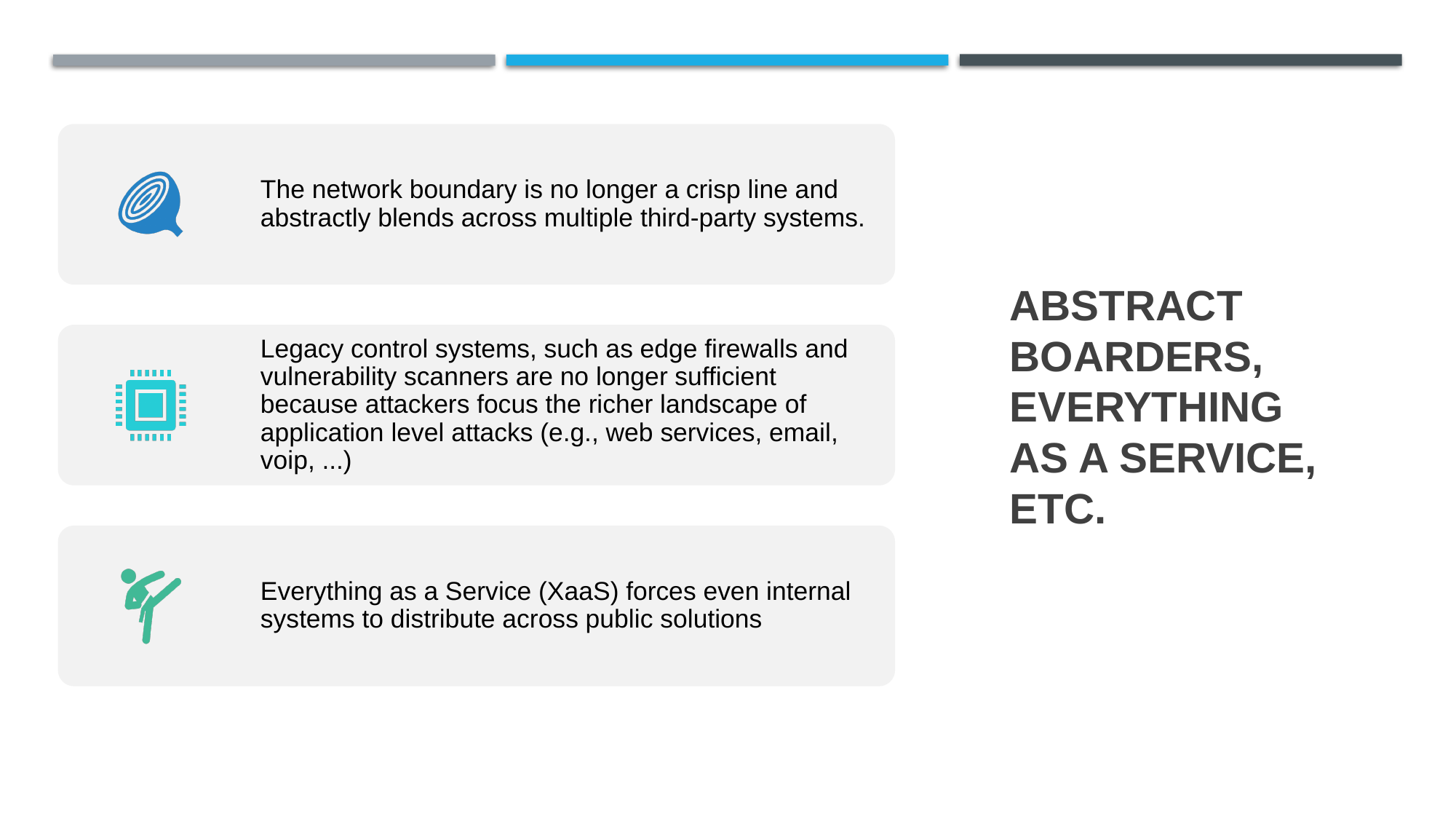

The network boundary is no longer a crisp line and abstractly blends across multiple third-party systems.
Legacy control systems, such as edge firewalls and vulnerability scanners are no longer sufficient because attackers focus the richer landscape of application level attacks (e.g., web services, email, voip, ...)
Everything as a Service (XaaS) forces even internal systems to distribute across public solutions
# Abstract boarders, Everything as a Service, etc.